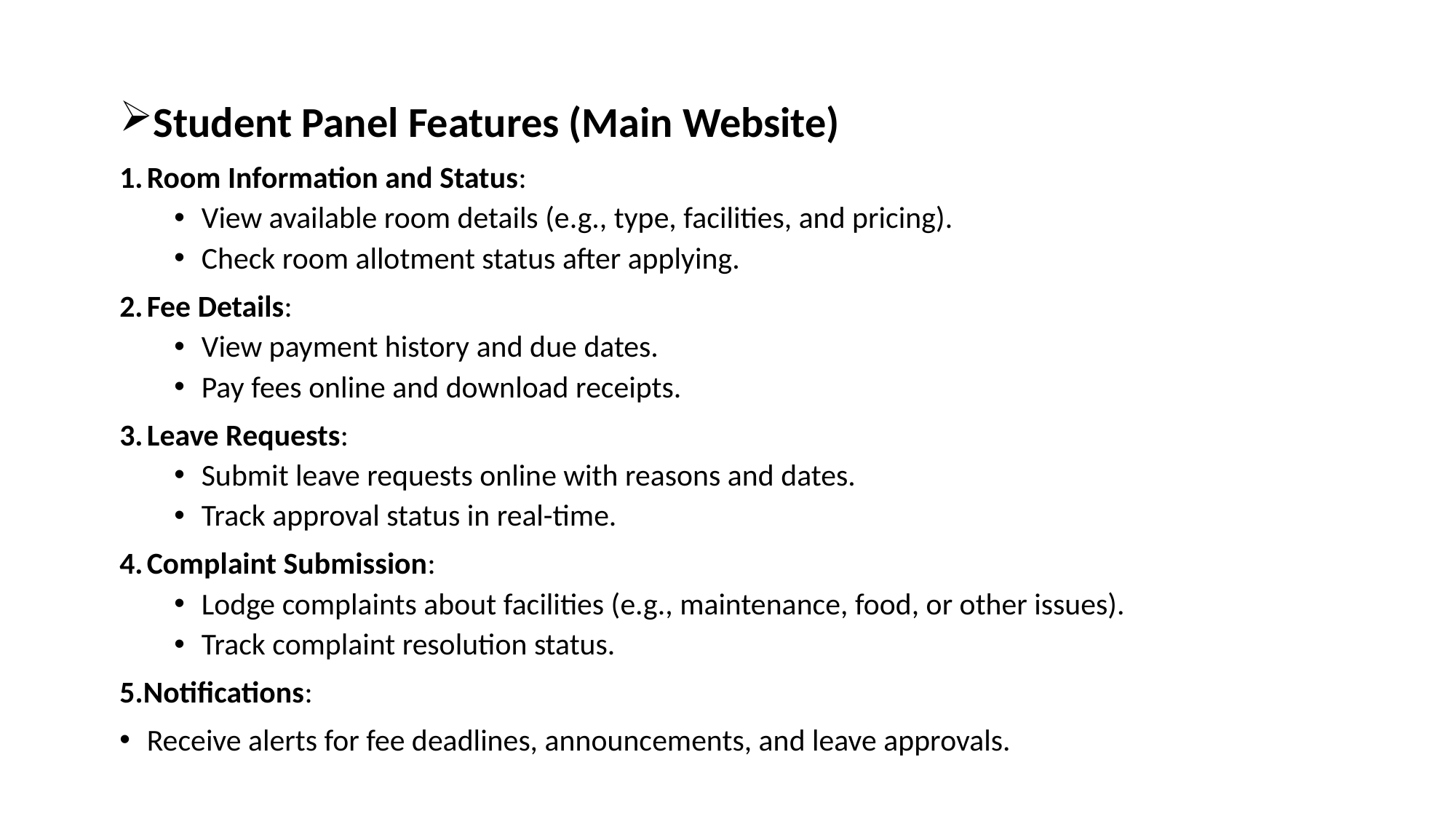

Student Panel Features (Main Website)
Room Information and Status:
View available room details (e.g., type, facilities, and pricing).
Check room allotment status after applying.
Fee Details:
View payment history and due dates.
Pay fees online and download receipts.
Leave Requests:
Submit leave requests online with reasons and dates.
Track approval status in real-time.
Complaint Submission:
Lodge complaints about facilities (e.g., maintenance, food, or other issues).
Track complaint resolution status.
5.Notifications:
Receive alerts for fee deadlines, announcements, and leave approvals.